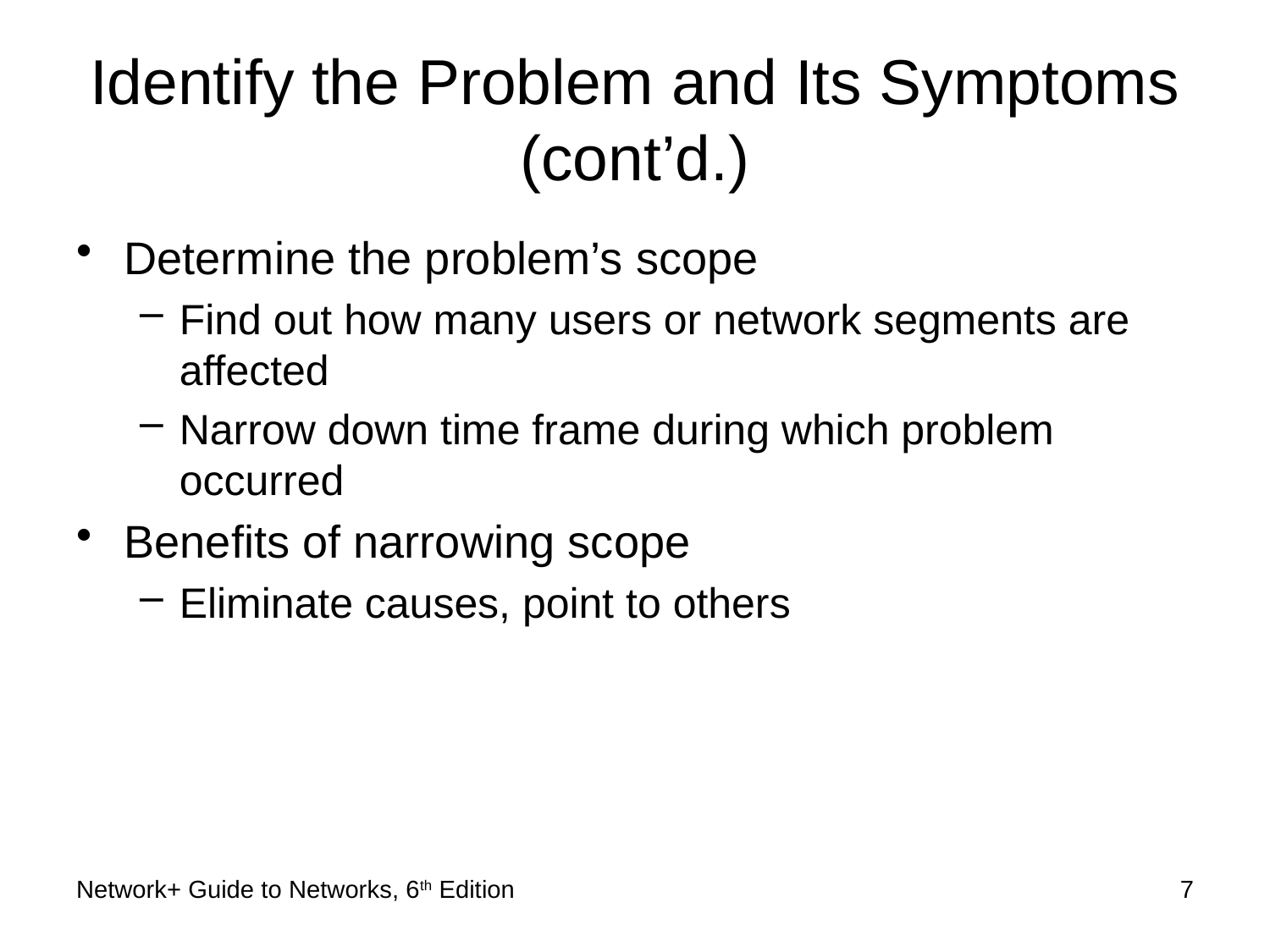

# Identify the Problem and Its Symptoms (cont’d.)
Determine the problem’s scope
Find out how many users or network segments are affected
Narrow down time frame during which problem occurred
Benefits of narrowing scope
Eliminate causes, point to others
Network+ Guide to Networks, 6th Edition
7